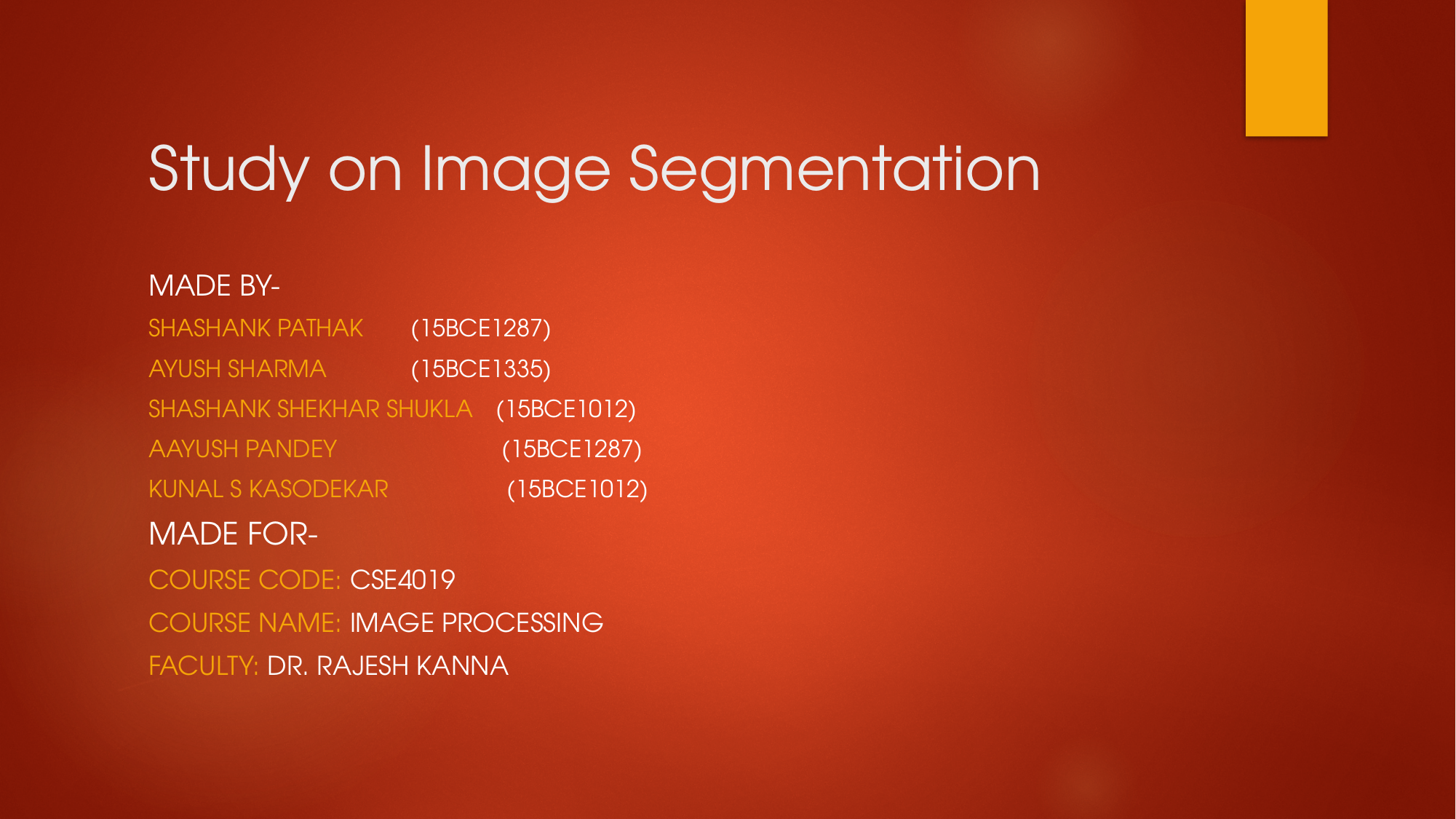

# Study on Image Segmentation

Made By-
Shashank Pathak			 (15BCE1287)
Ayush sharma 				 (15BCE1335)
Shashank Shekhar Shukla	 (15bce1012)
aAyush Pandey                         (15BCE1287)
KuNAL S Kasodekar                  (15BCE1012)
Made For-
Course code: cse4019
Course name: Image Processing
Faculty: DR. Rajesh Kanna